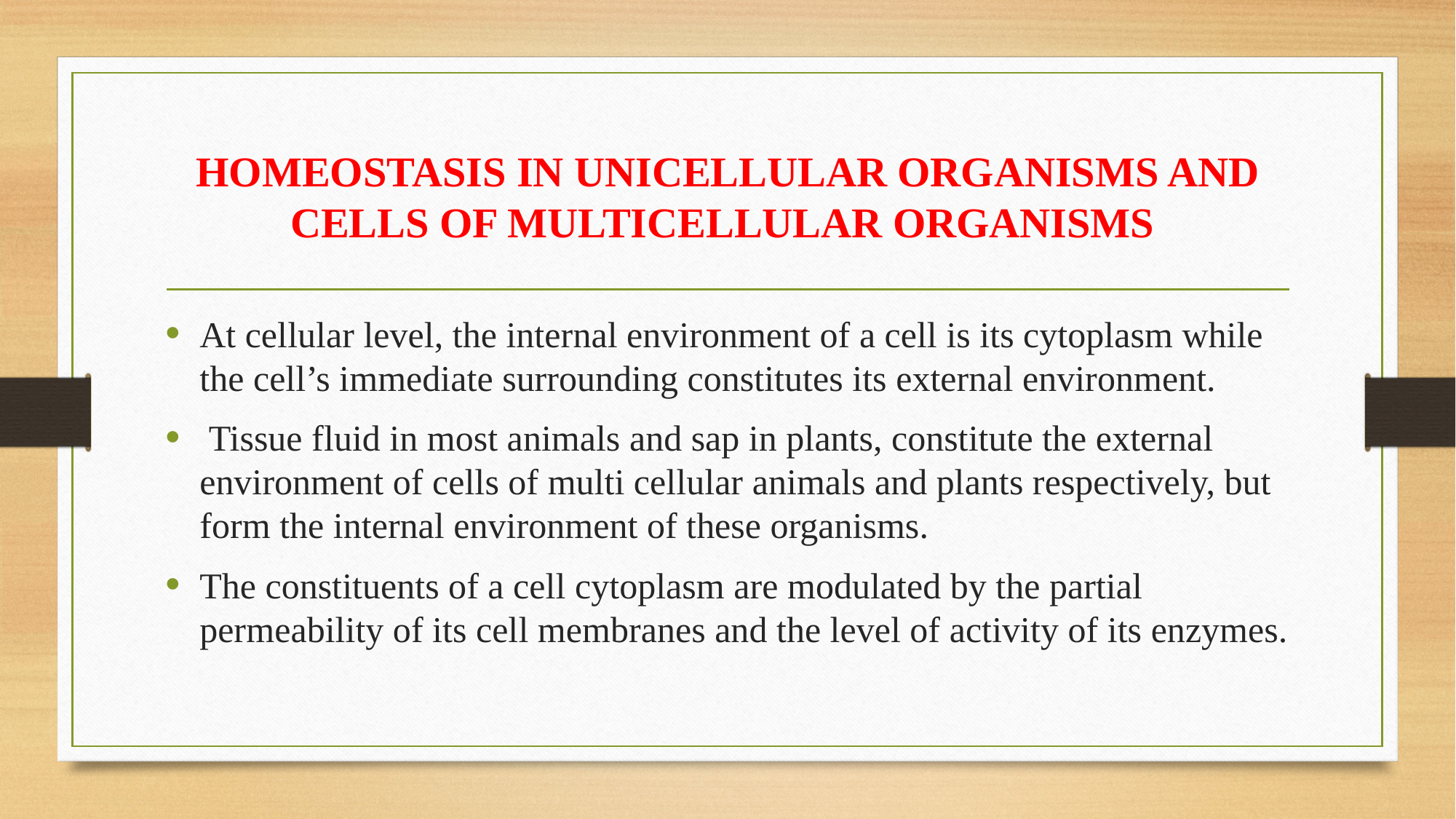

# HOMEOSTASIS IN UNICELLULAR ORGANISMS AND CELLS OF MULTICELLULAR ORGANISMS
At cellular level, the internal environment of a cell is its cytoplasm while the cell’s immediate surrounding constitutes its external environment.
 Tissue fluid in most animals and sap in plants, constitute the external environment of cells of multi cellular animals and plants respectively, but form the internal environment of these organisms.
The constituents of a cell cytoplasm are modulated by the partial permeability of its cell membranes and the level of activity of its enzymes.